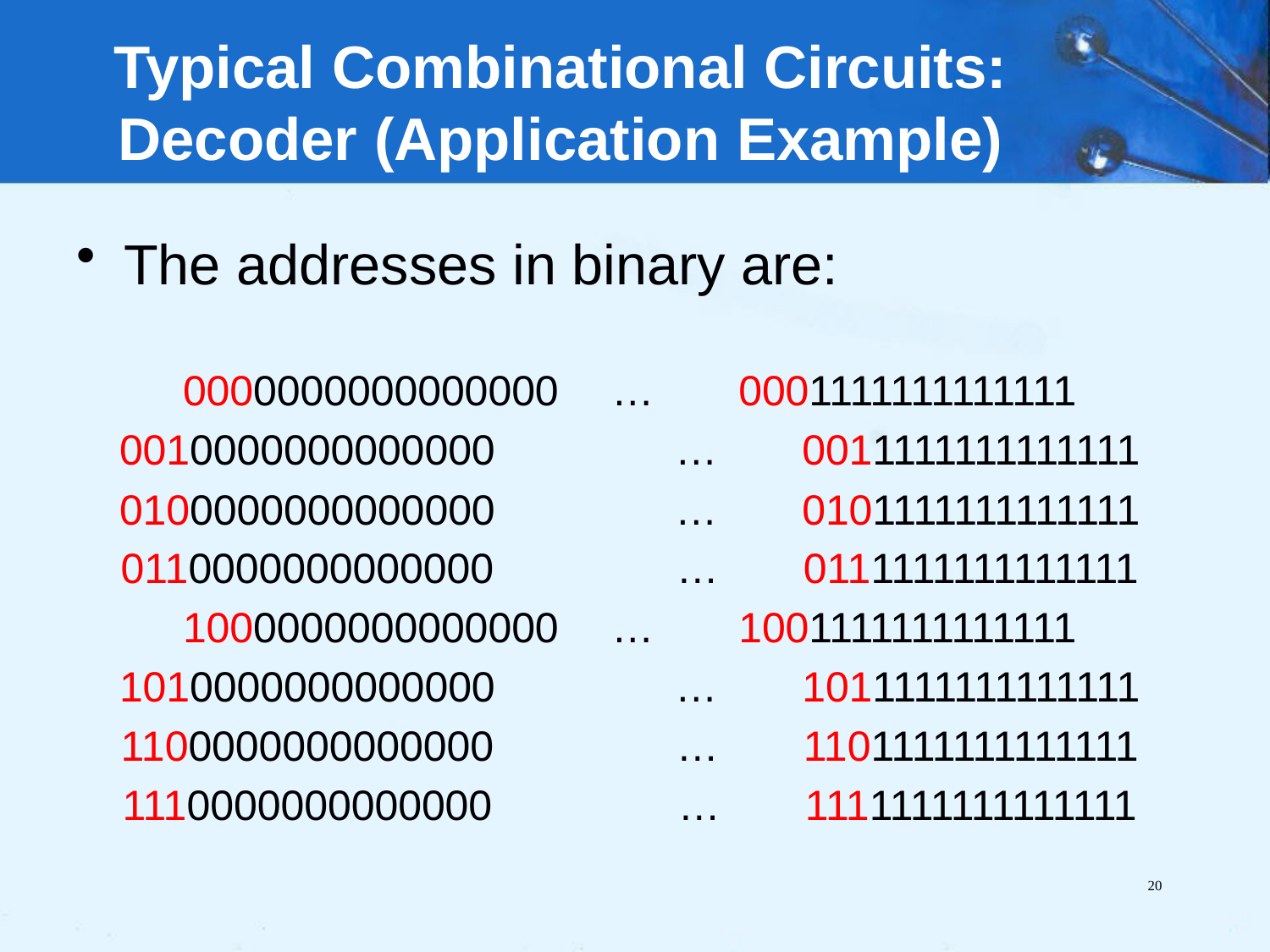

Typical Combinational Circuits: Decoder (Application Example)
The addresses in binary are:

0000000000000000 	…	0001111111111111
0010000000000000		…	0011111111111111
0100000000000000		…	0101111111111111
0110000000000000		…	0111111111111111
1000000000000000 	…	1001111111111111
1010000000000000		…	1011111111111111
1100000000000000		…	1101111111111111
1110000000000000		…	1111111111111111

20